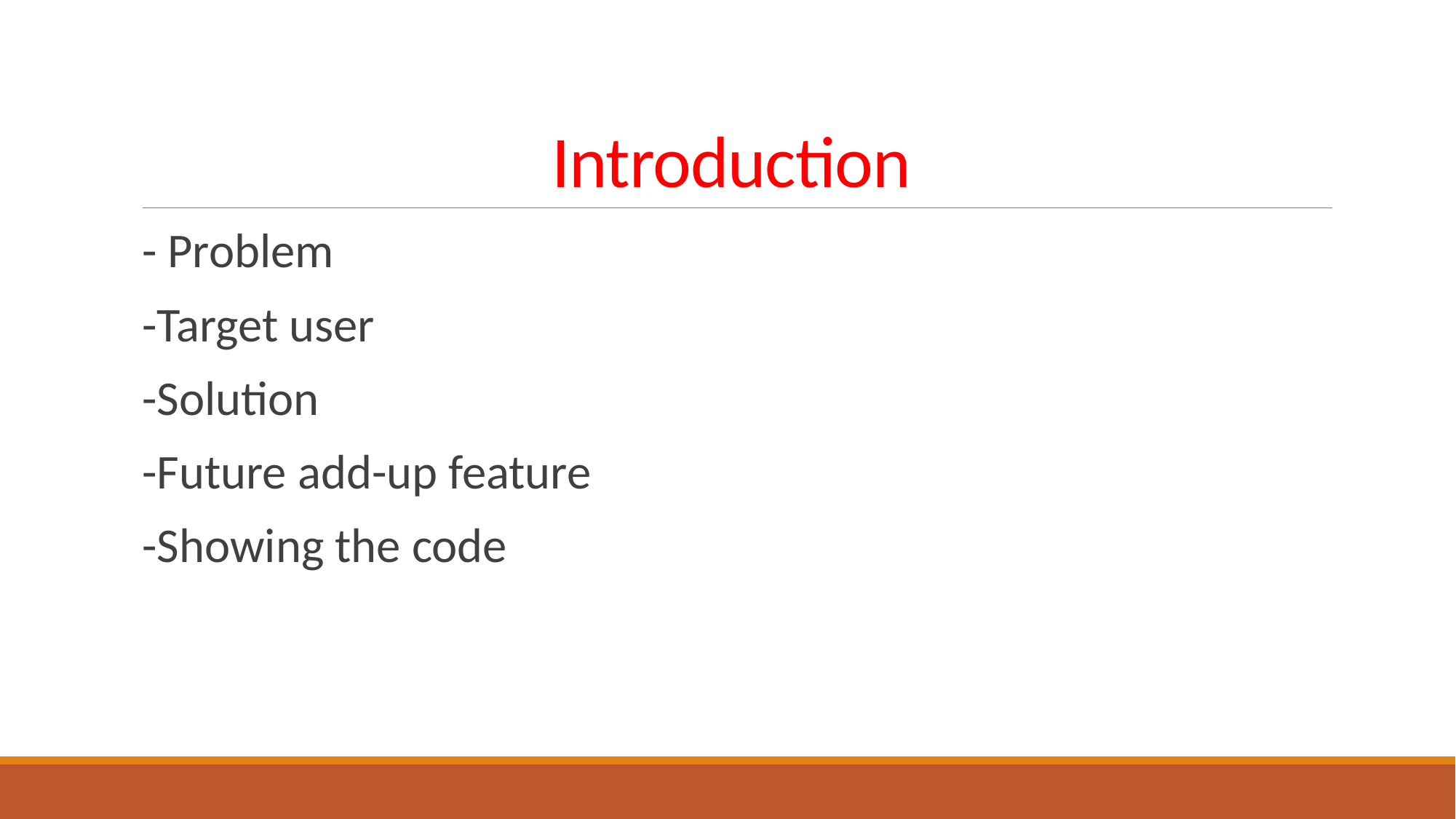

# Introduction
- Problem
-Target user
-Solution
-Future add-up feature
-Showing the code